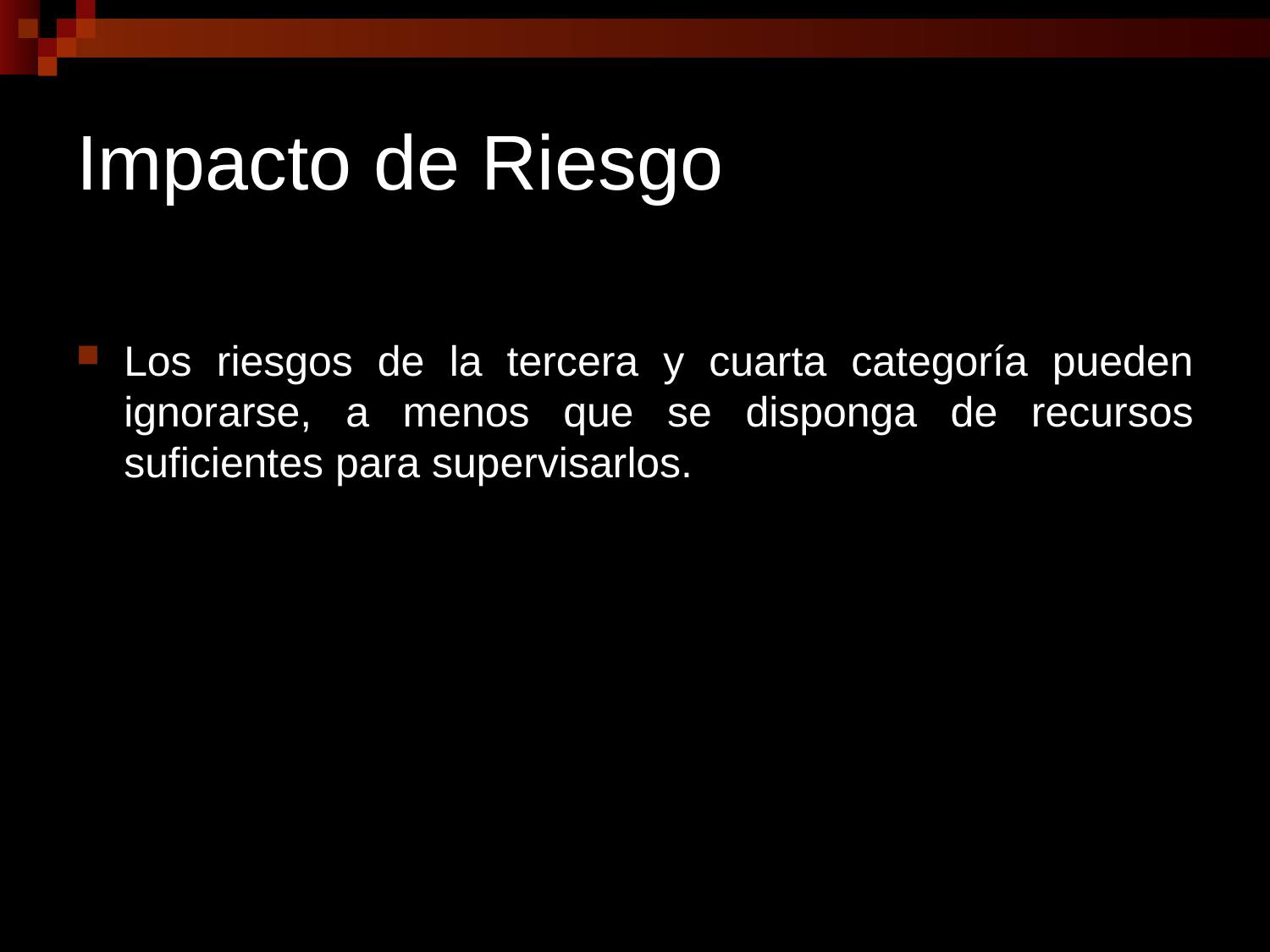

# Impacto de Riesgo
Los riesgos de la tercera y cuarta categoría pueden ignorarse, a menos que se disponga de recursos suficientes para supervisarlos.